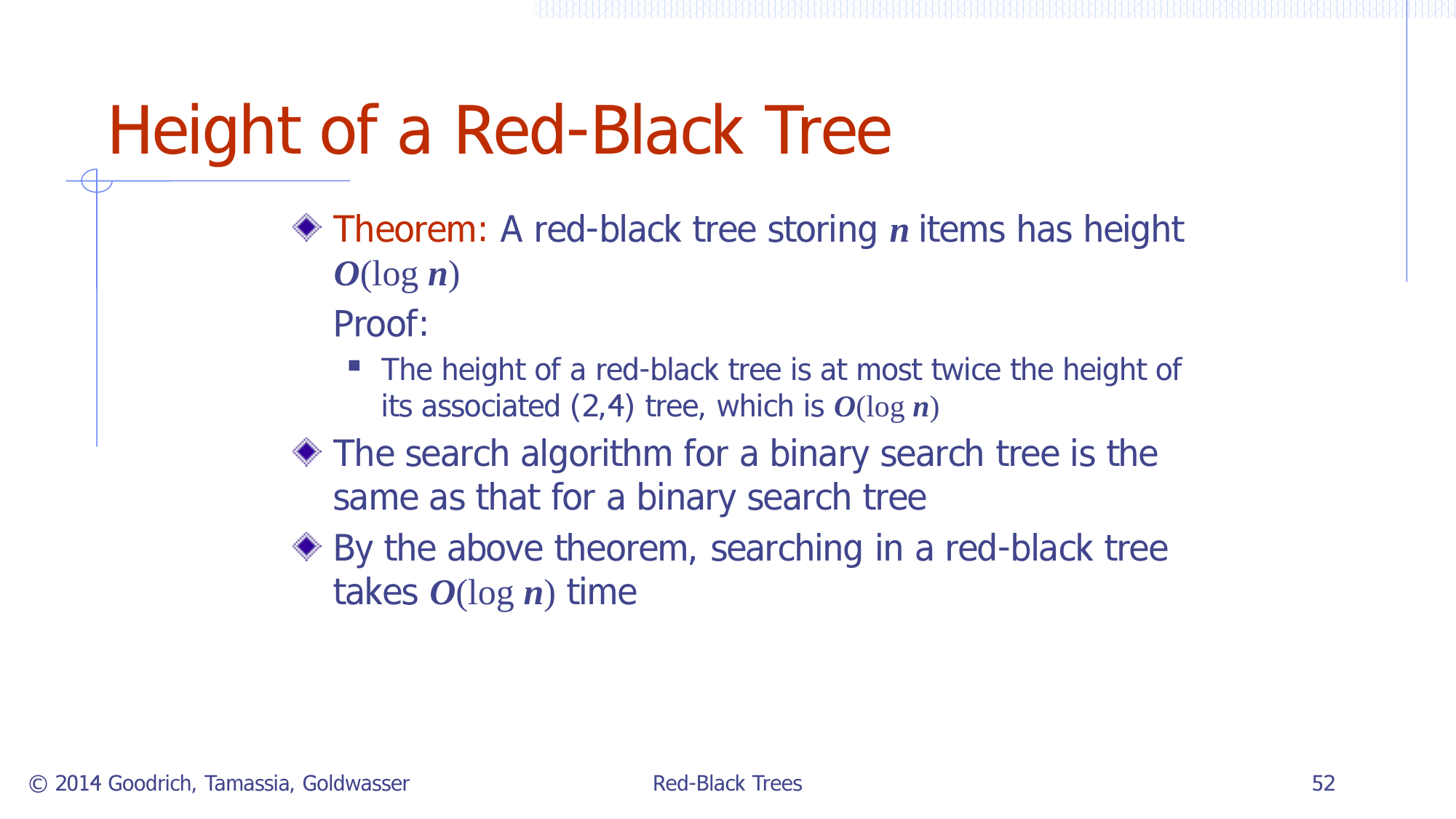

# Height of a Red-Black Tree
Theorem: A red-black tree storing n items has height O(log n)
	Proof:
The height of a red-black tree is at most twice the height of its associated (2,4) tree, which is O(log n)
The search algorithm for a binary search tree is the same as that for a binary search tree
By the above theorem, searching in a red-black tree takes O(log n) time

Red-Black Trees
52